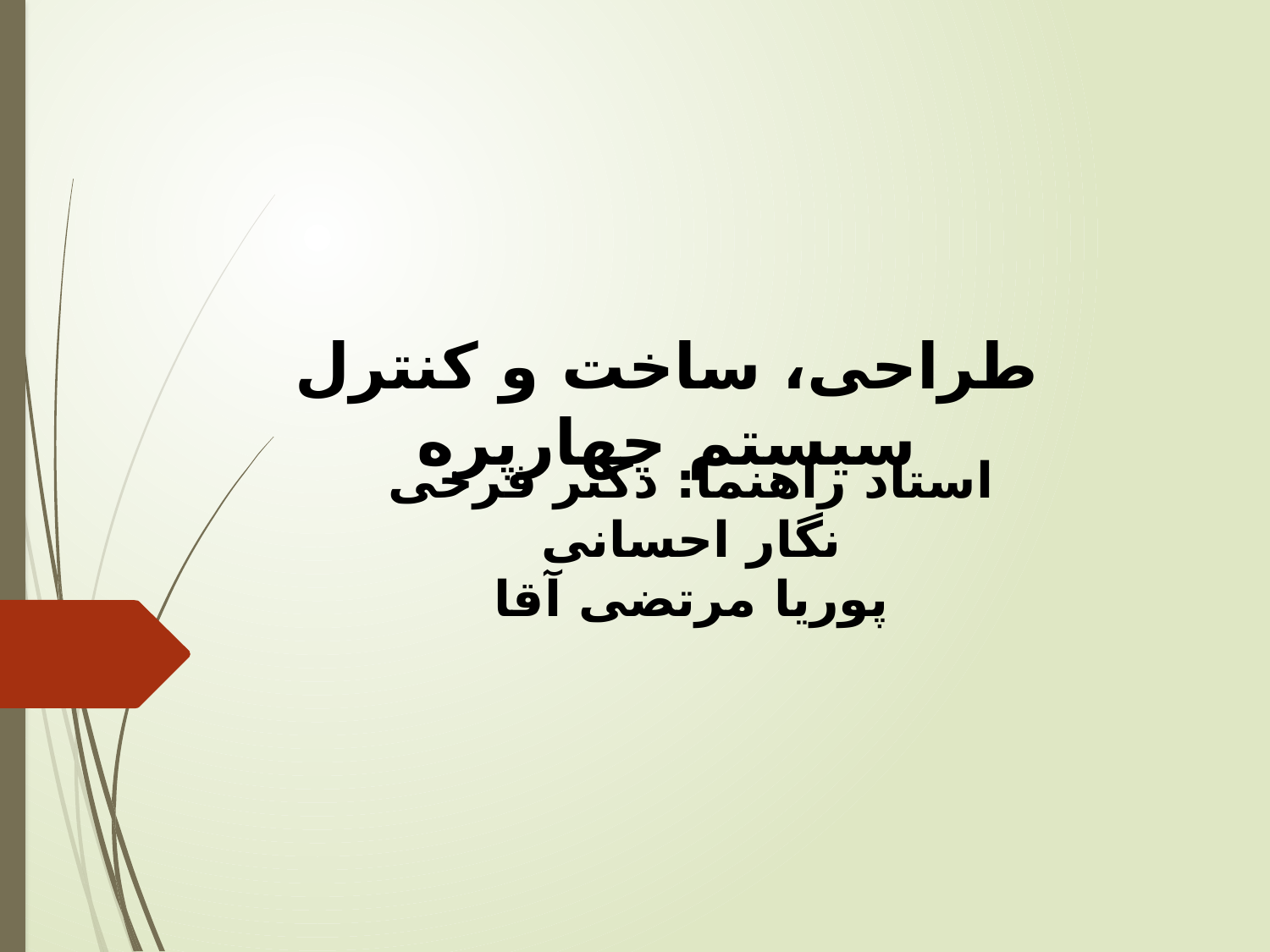

طراحی، ساخت و کنترل سیستم چهارپره
استاد راهنما: دکتر فرخی
نگار احسانی
پوریا مرتضی آقا